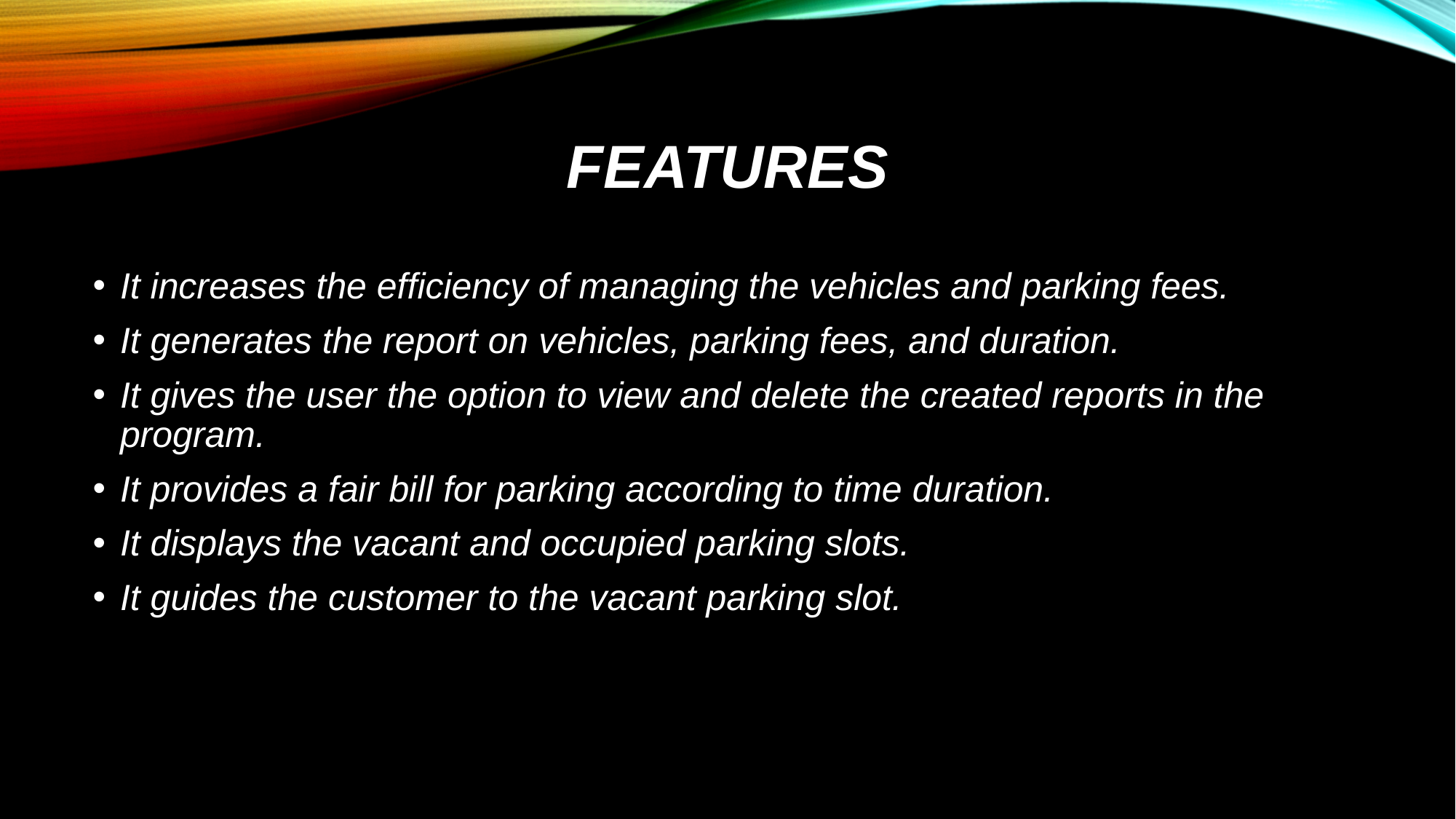

# FEATURES
It increases the efficiency of managing the vehicles and parking fees.
It generates the report on vehicles, parking fees, and duration.
It gives the user the option to view and delete the created reports in the program.
It provides a fair bill for parking according to time duration.
It displays the vacant and occupied parking slots.
It guides the customer to the vacant parking slot.